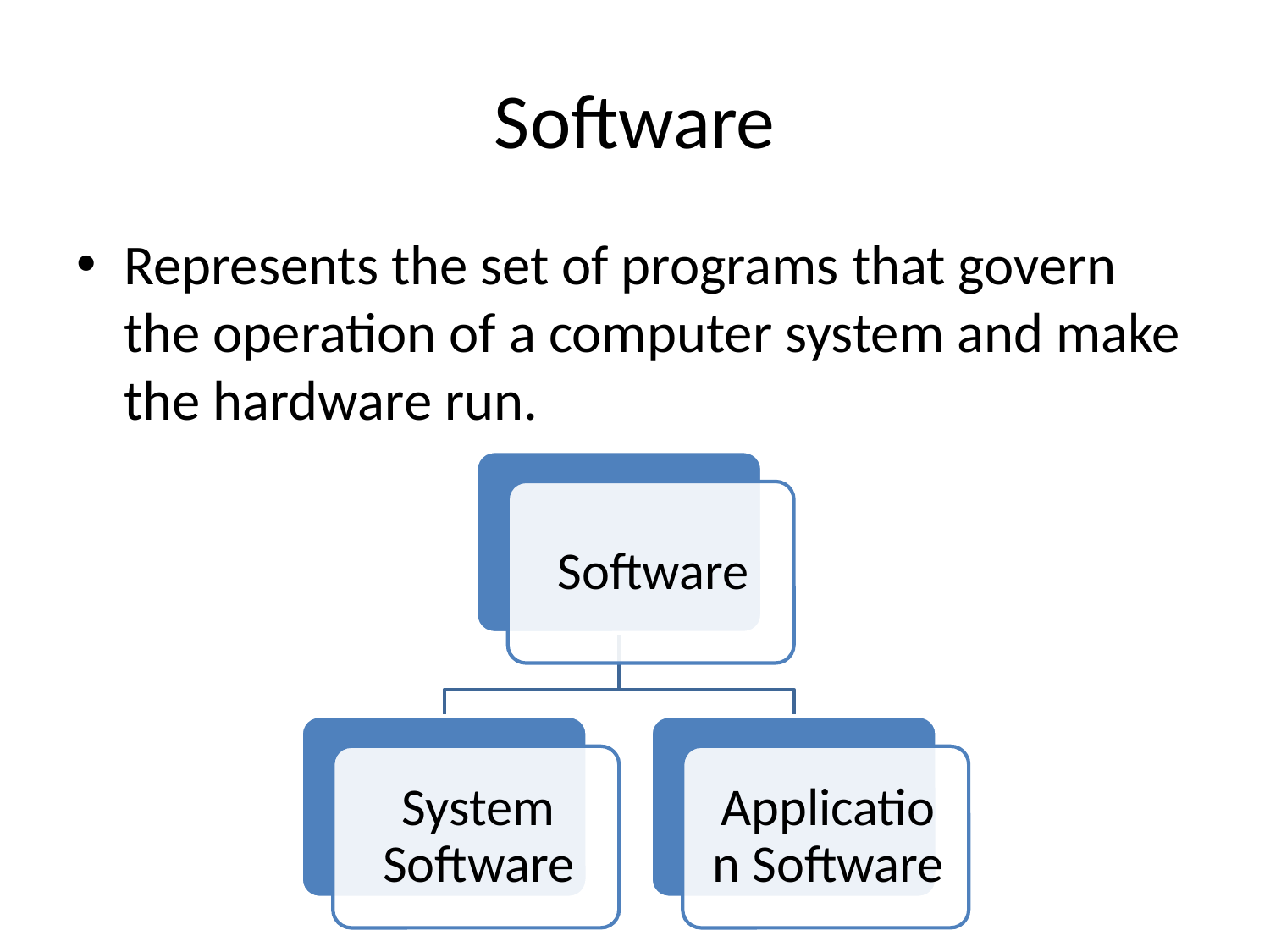

# Software
Represents the set of programs that govern the operation of a computer system and make the hardware run.

Software
System Software
Application Software